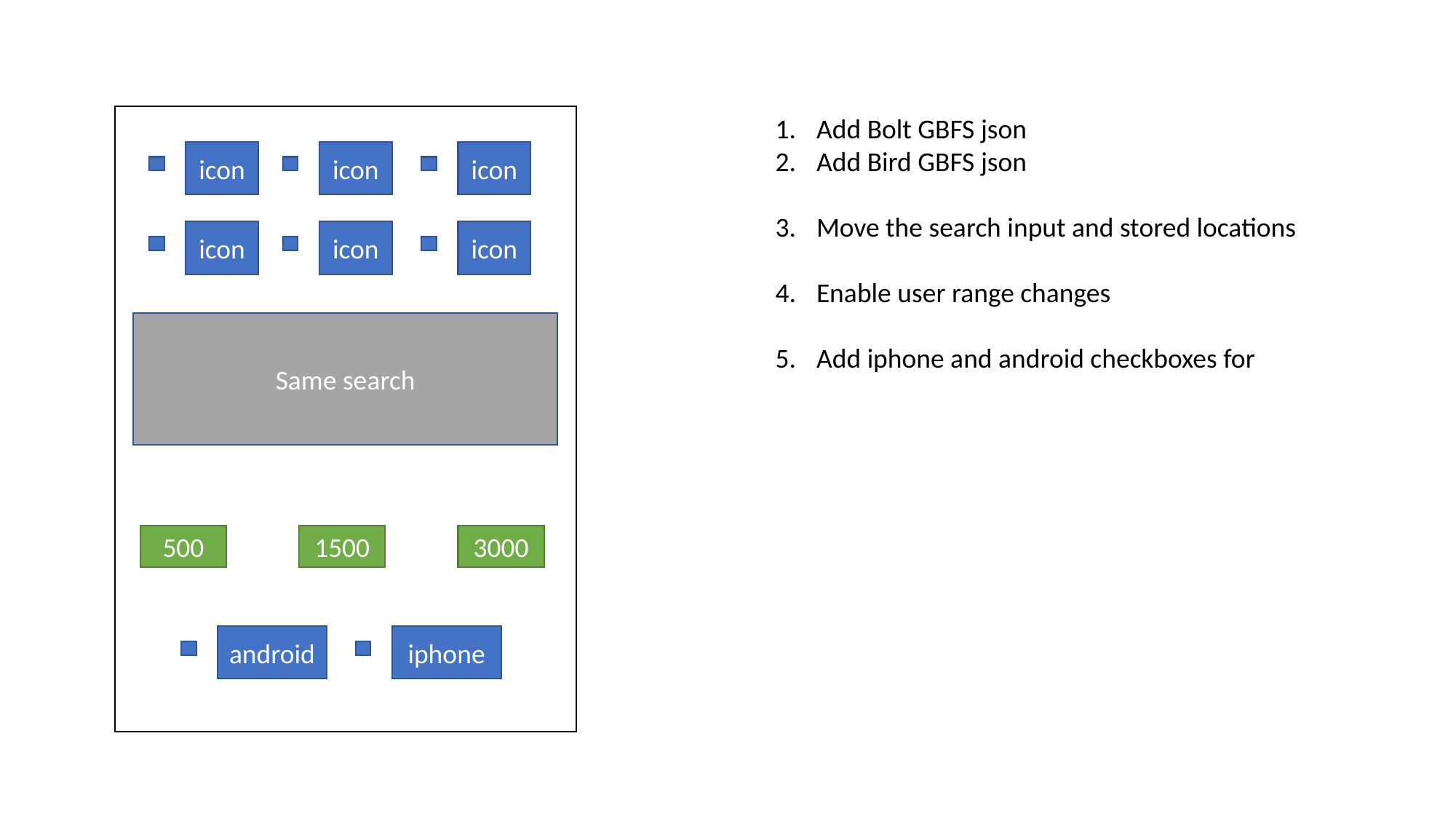

Add Bolt GBFS json
Add Bird GBFS json

Move the search input and stored locations

Enable user range changes

Add iphone and android checkboxes for
icon
icon
icon

icon
icon
icon

Same search
500
1500
3000
android
iphone